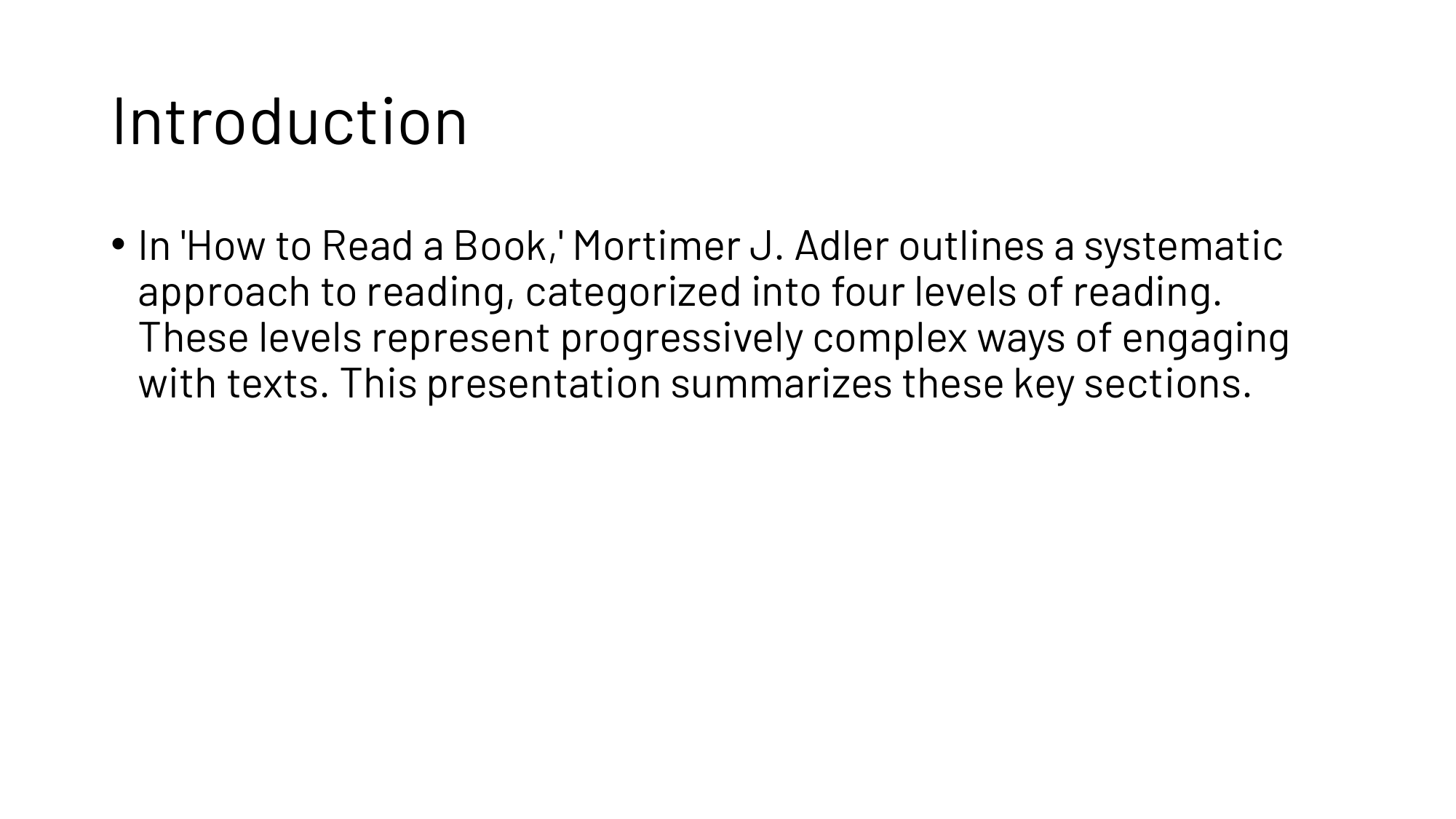

# Introduction
In 'How to Read a Book,' Mortimer J. Adler outlines a systematic approach to reading, categorized into four levels of reading. These levels represent progressively complex ways of engaging with texts. This presentation summarizes these key sections.